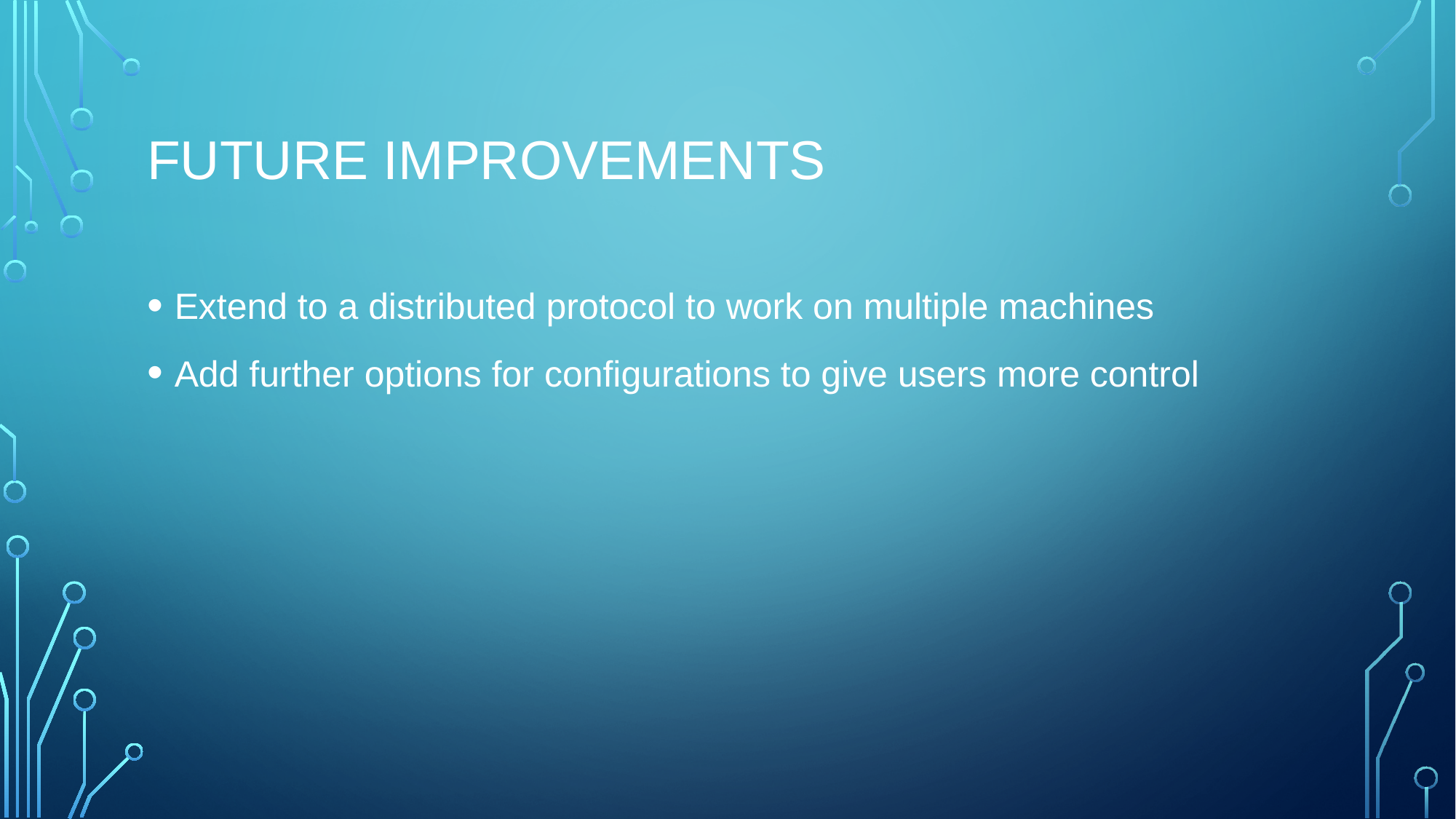

# Future improvements
Extend to a distributed protocol to work on multiple machines
Add further options for configurations to give users more control